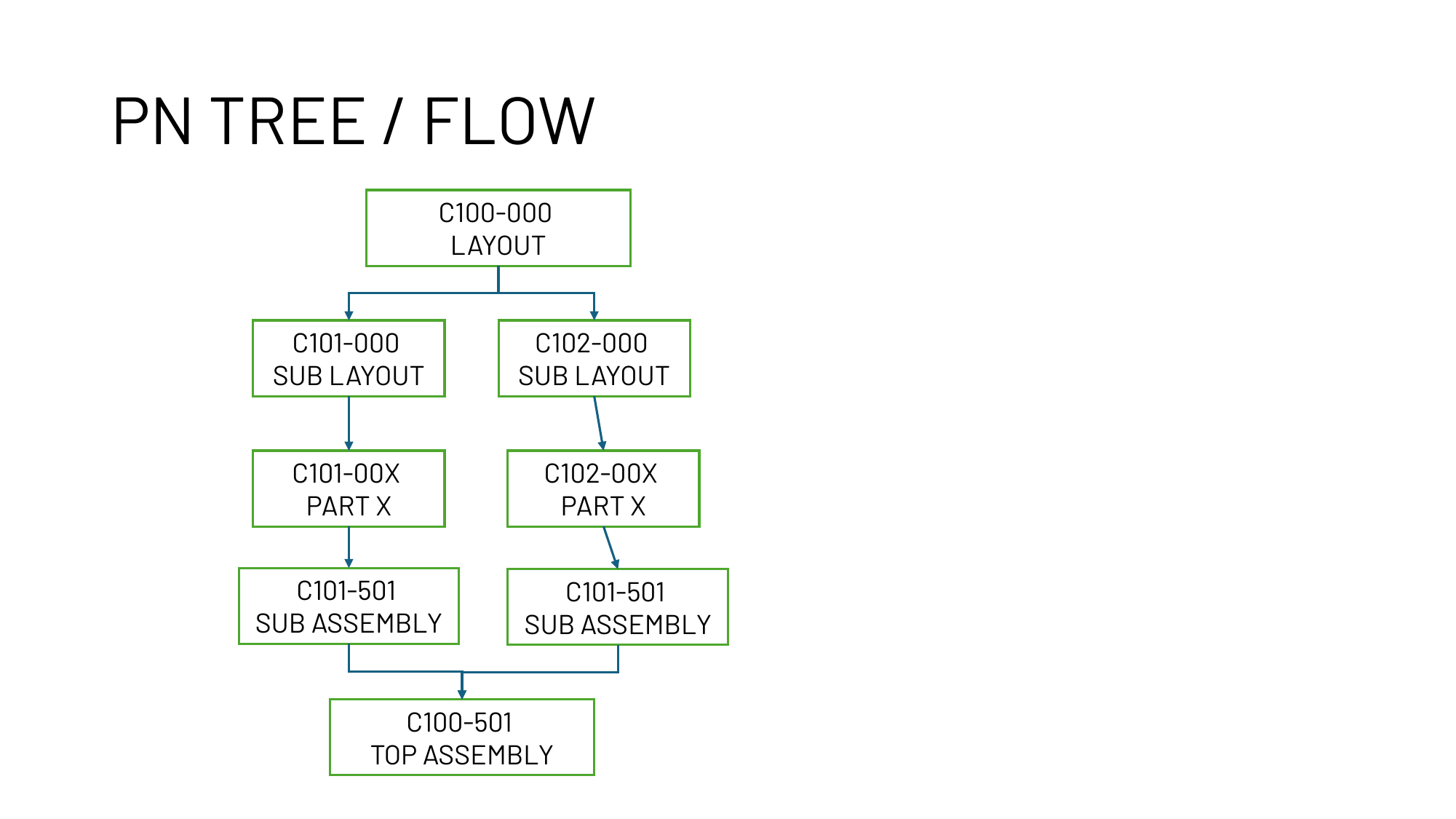

# PN TREE / FLOW
C100-000
LAYOUT
C101-000
SUB LAYOUT
C102-000
SUB LAYOUT
C101-00X
PART X
C102-00X
PART X
C101-501
SUB ASSEMBLY
C101-501
SUB ASSEMBLY
C100-501
TOP ASSEMBLY